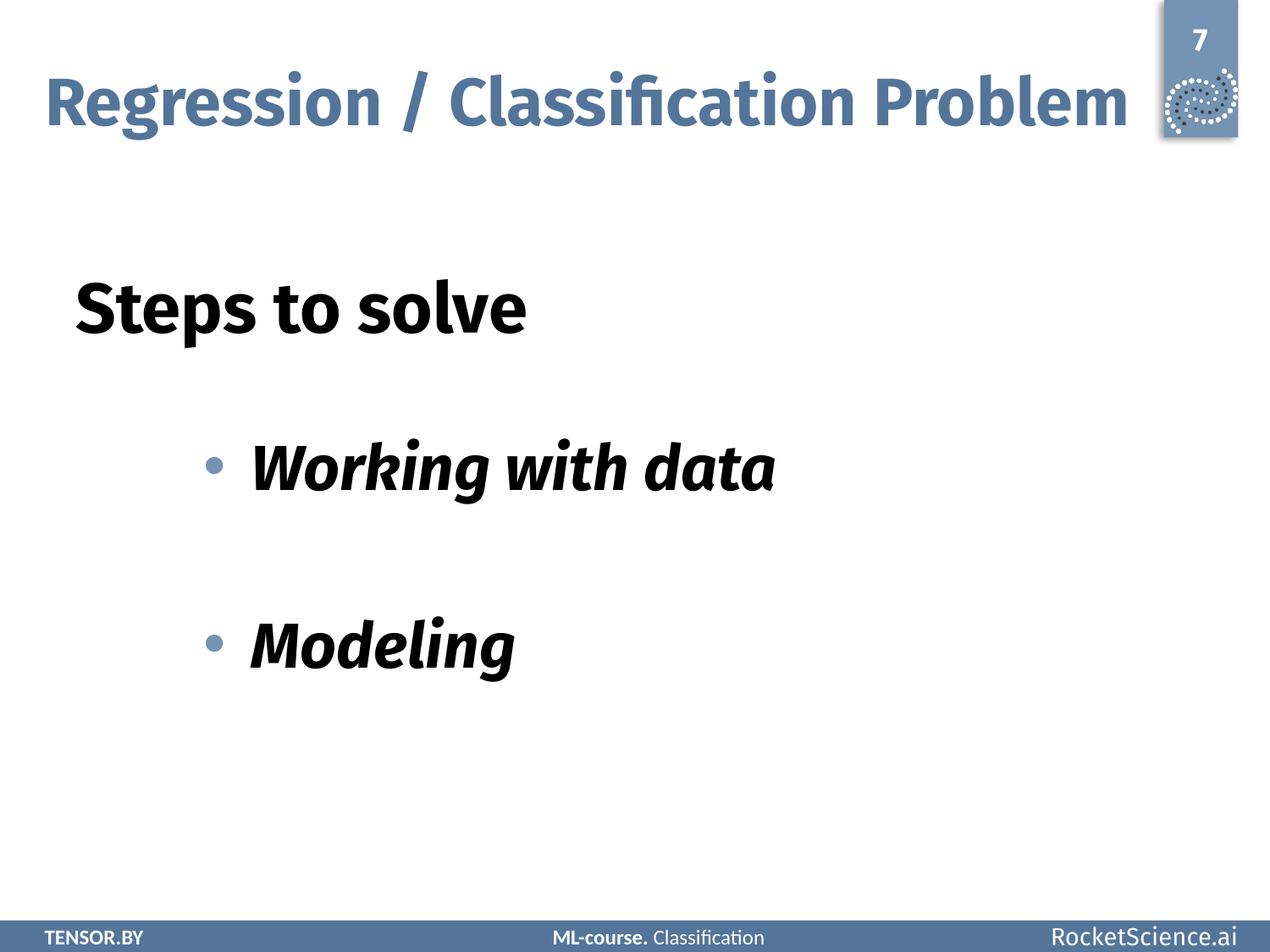

7
# Regression / Classification Problem
Steps to solve
Working with data

Modeling
TENSOR.BY				ML-course. Classification